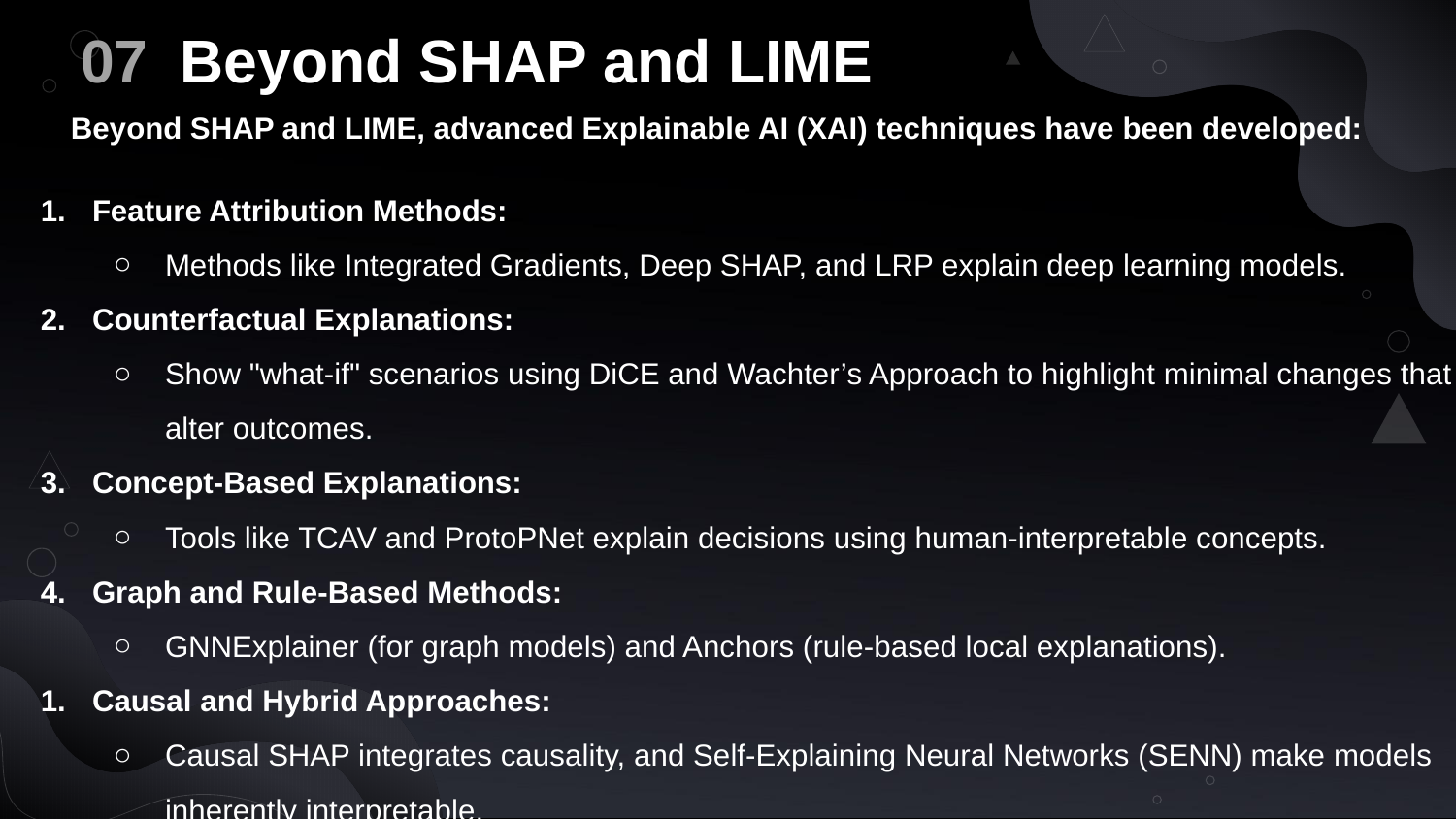

# Beyond SHAP and LIME
07
Beyond SHAP and LIME, advanced Explainable AI (XAI) techniques have been developed:
Feature Attribution Methods:
Methods like Integrated Gradients, Deep SHAP, and LRP explain deep learning models.
Counterfactual Explanations:
Show "what-if" scenarios using DiCE and Wachter’s Approach to highlight minimal changes that alter outcomes.
Concept-Based Explanations:
Tools like TCAV and ProtoPNet explain decisions using human-interpretable concepts.
Graph and Rule-Based Methods:
GNNExplainer (for graph models) and Anchors (rule-based local explanations).
Causal and Hybrid Approaches:
Causal SHAP integrates causality, and Self-Explaining Neural Networks (SENN) make models inherently interpretable.